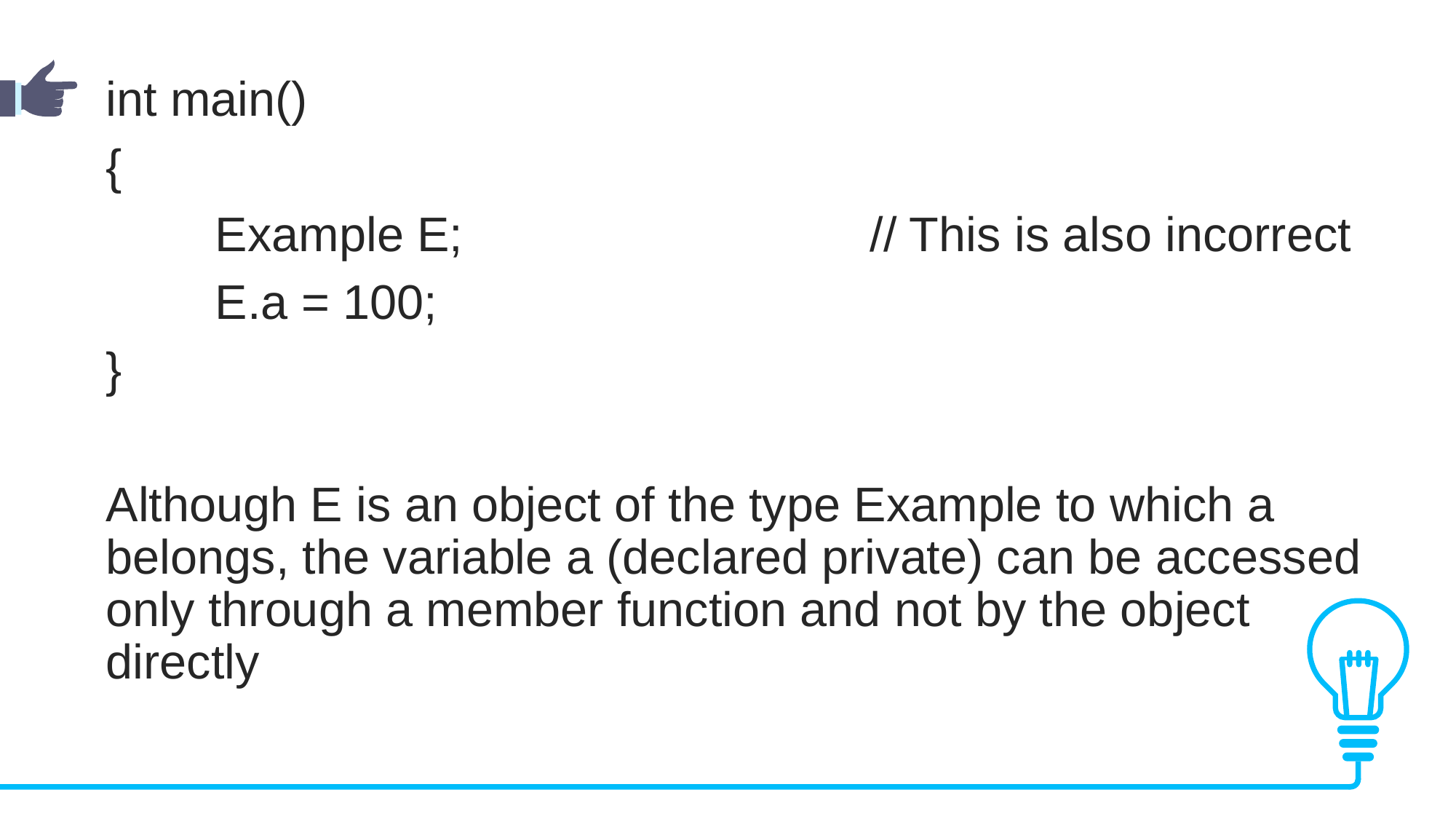

int main()
{
	Example E;				// This is also incorrect
	E.a = 100;
}

Although E is an object of the type Example to which a belongs, the variable a (declared private) can be accessed only through a member function and not by the object directly